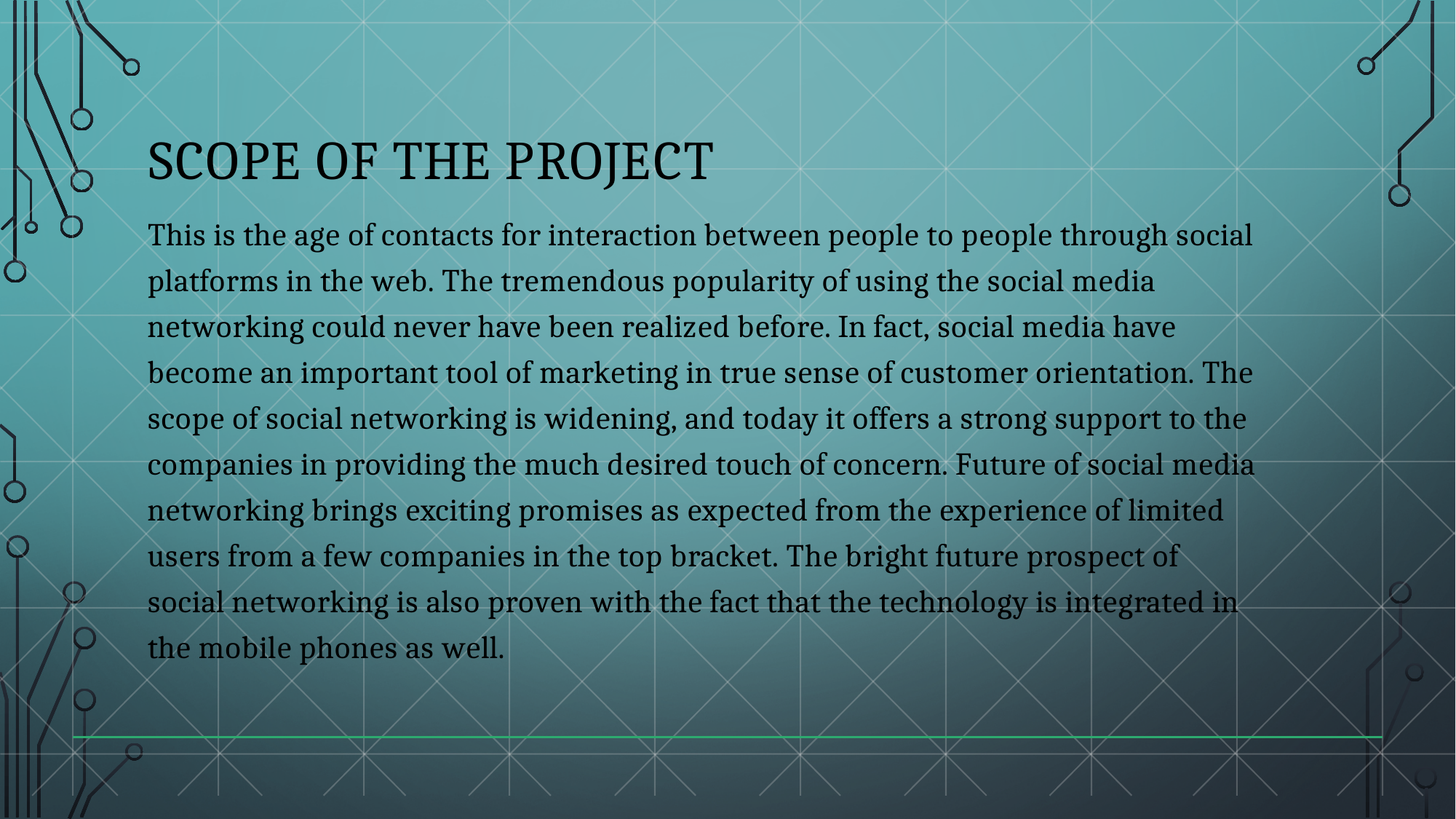

# SCOPE OF THE PROJECT
This is the age of contacts for interaction between people to people through social platforms in the web. The tremendous popularity of using the social media networking could never have been realized before. In fact, social media have become an important tool of marketing in true sense of customer orientation. The scope of social networking is widening, and today it offers a strong support to the companies in providing the much desired touch of concern. Future of social media networking brings exciting promises as expected from the experience of limited users from a few companies in the top bracket. The bright future prospect of social networking is also proven with the fact that the technology is integrated in the mobile phones as well.